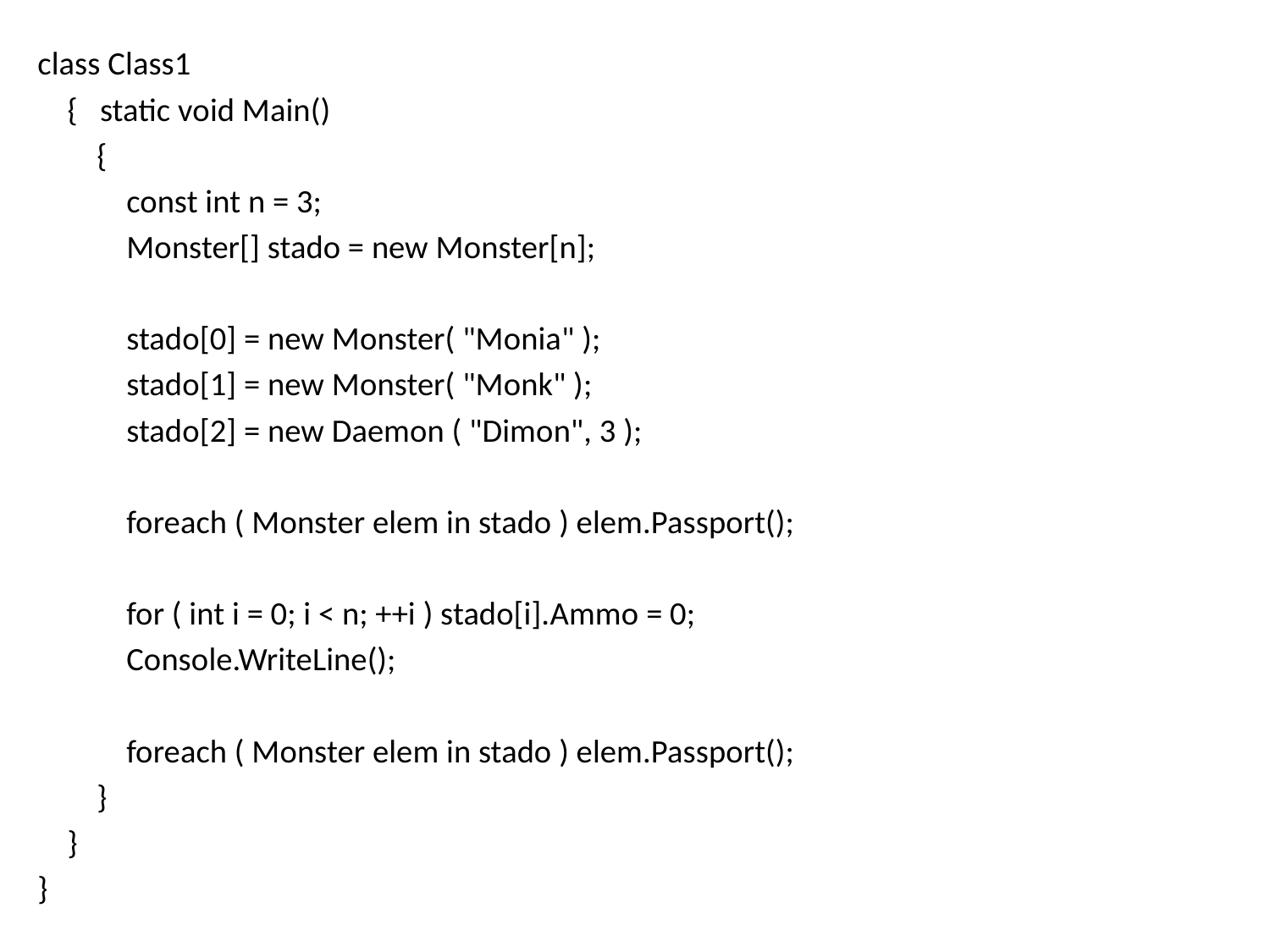

class Class1
    {   static void Main()
        {
            const int n = 3;
            Monster[] stado = new Monster[n];

            stado[0] = new Monster( "Monia" );
            stado[1] = new Monster( "Monk" );
            stado[2] = new Daemon ( "Dimon", 3 );

            foreach ( Monster elem in stado ) elem.Passport();

            for ( int i = 0; i < n; ++i ) stado[i].Ammo = 0;
            Console.WriteLine();

            foreach ( Monster elem in stado ) elem.Passport();
        }
    }
}